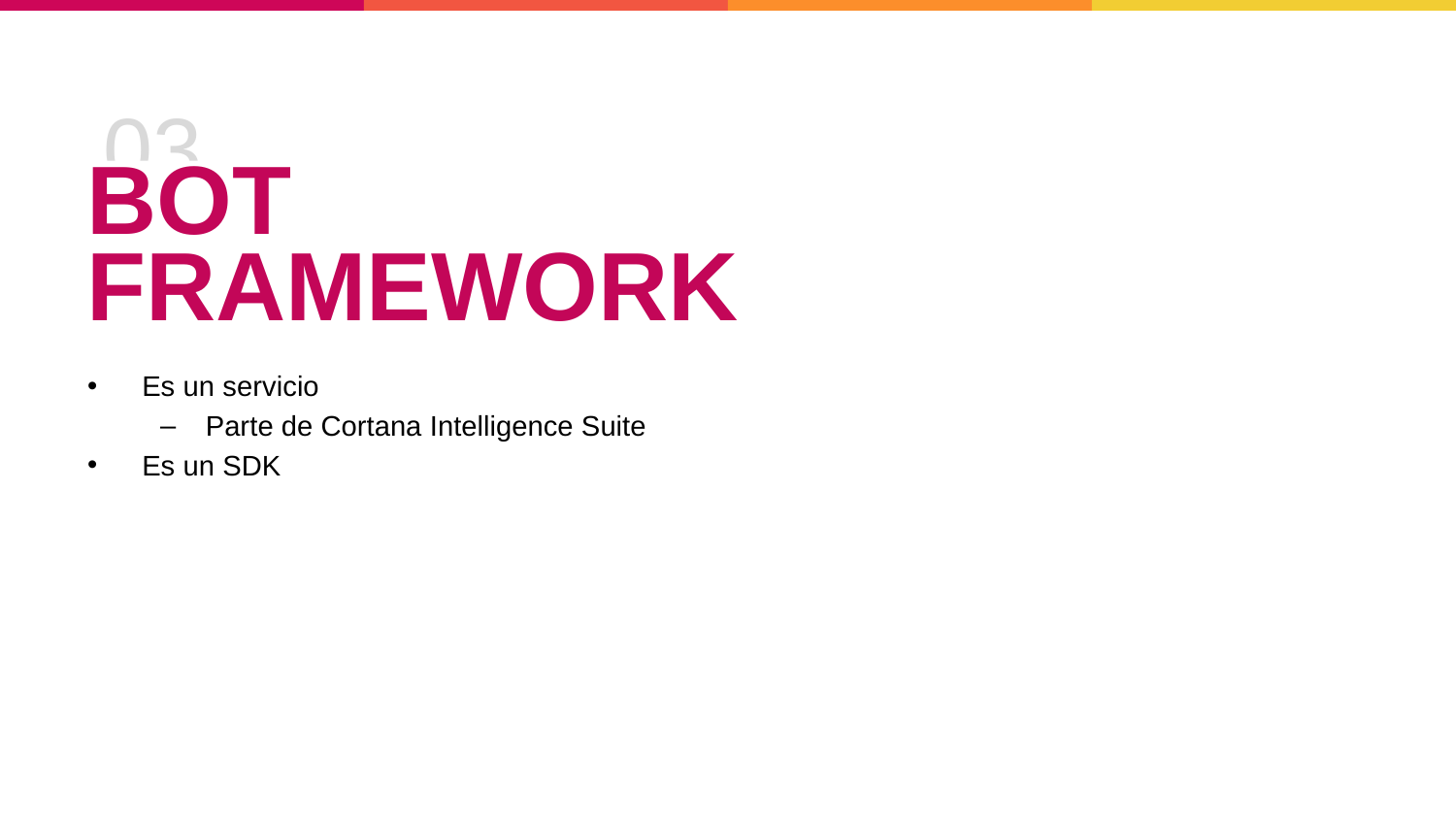

# 03
BOT FRAMEWORK

Es un servicio
Parte de Cortana Intelligence Suite
Es un SDK